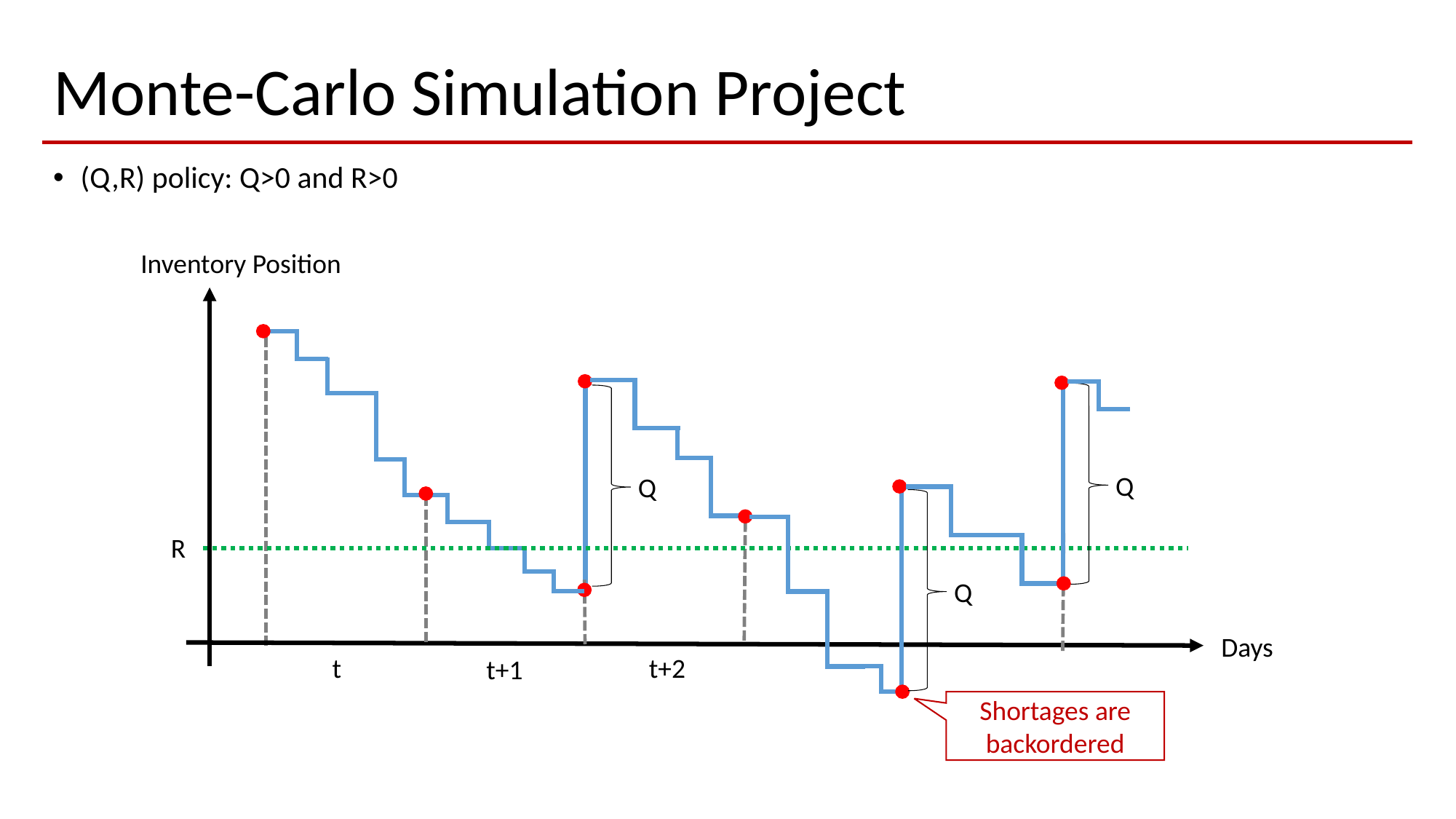

# Monte-Carlo Simulation Project
(Q,R) policy: Q>0 and R>0

Inventory Position

Q
Q

R
Q

Days
t+2
t
t+1

Shortages are backordered